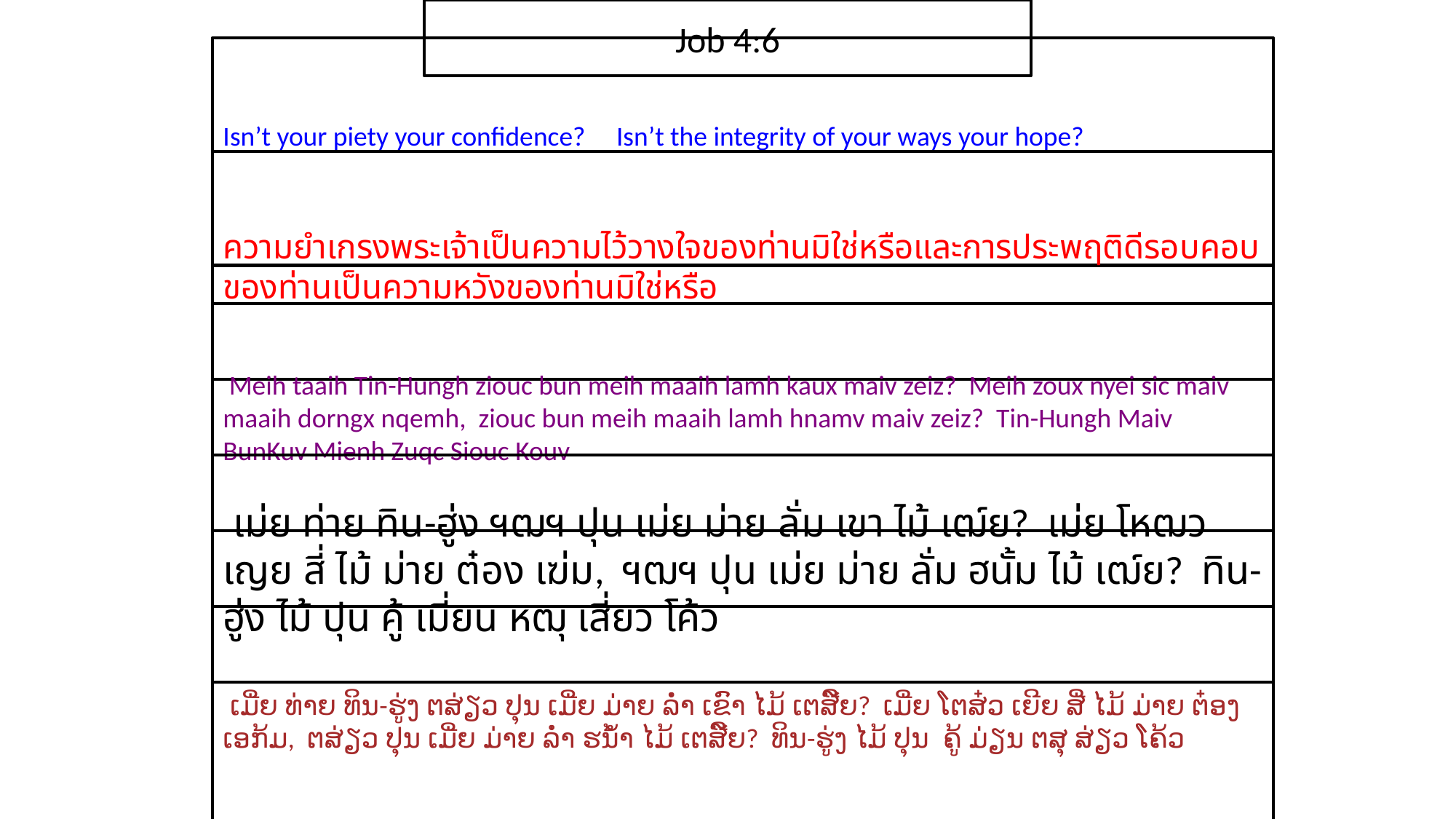

Job 4:6
Isn’t your piety your confidence?     Isn’t the integrity of your ways your hope?
ความ​ยำเกรง​พระ​เจ้า​เป็น​ความ​ไว้วางใจ​ของ​ท่าน​มิใช่​หรือและ​การ​ประพฤติ​ดี​รอบคอบ​ของ​ท่าน​เป็น​ความ​หวัง​ของ​ท่าน​มิใช่​หรือ
 Meih taaih Tin-Hungh ziouc bun meih maaih lamh kaux maiv zeiz?  Meih zoux nyei sic maiv maaih dorngx nqemh,  ziouc bun meih maaih lamh hnamv maiv zeiz?  Tin-Hungh Maiv BunKuv Mienh Zuqc Siouc Kouv
 เม่ย ท่าย ทิน-ฮู่ง ฯฒฯ ปุน เม่ย ม่าย ลั่ม เขา ไม้ เฒ์ย?  เม่ย โหฒว เญย สี่ ไม้ ม่าย ต๋อง เฆ่ม,  ฯฒฯ ปุน เม่ย ม่าย ลั่ม ฮนั้ม ไม้ เฒ์ย?  ทิน-ฮู่ง ไม้ ปุน คู้ เมี่ยน หฒุ เสี่ยว โค้ว
 ເມີ່ຍ ທ່າຍ ທິນ-ຮູ່ງ ຕສ່ຽວ ປຸນ ເມີ່ຍ ມ່າຍ ລ່ຳ ເຂົາ ໄມ້ ເຕສີ໌ຍ?  ເມີ່ຍ ໂຕສ໋ວ ເຍີຍ ສີ່ ໄມ້ ມ່າຍ ຕ໋ອງ ເອກ້ມ,  ຕສ່ຽວ ປຸນ ເມີ່ຍ ມ່າຍ ລ່ຳ ຮນ້ຳ ໄມ້ ເຕສີ໌ຍ?  ທິນ-ຮູ່ງ ໄມ້ ປຸນ  ຄູ້ ມ່ຽນ ຕສຸ ສ່ຽວ ໂຄ້ວ